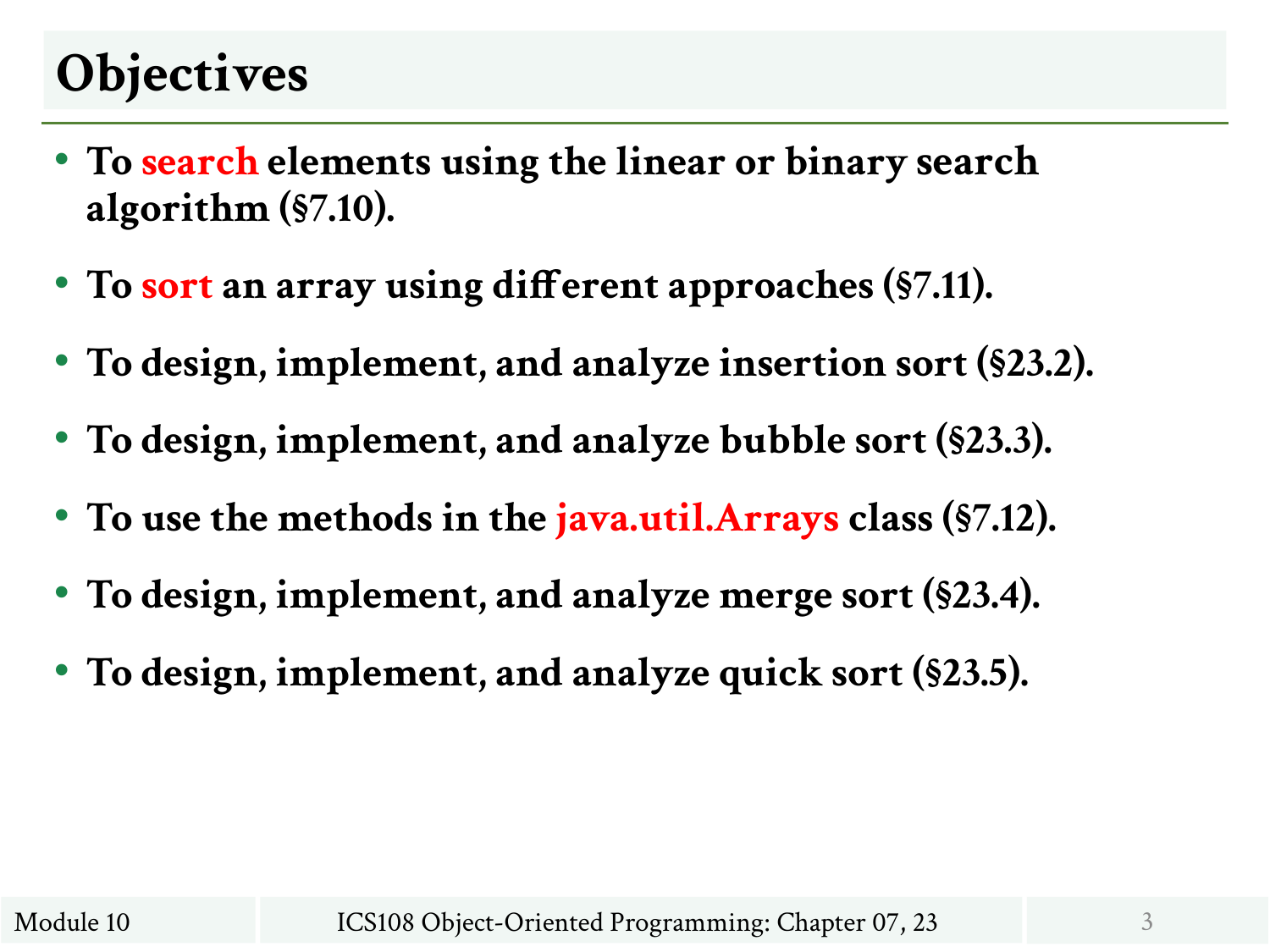

# Objectives
To search elements using the linear or binary search algorithm (§7.10).
To sort an array using different approaches (§7.11).
To design, implement, and analyze insertion sort (§23.2).
To design, implement, and analyze bubble sort (§23.3).
To use the methods in the java.util.Arrays class (§7.12).
To design, implement, and analyze merge sort (§23.4).
To design, implement, and analyze quick sort (§23.5).

3